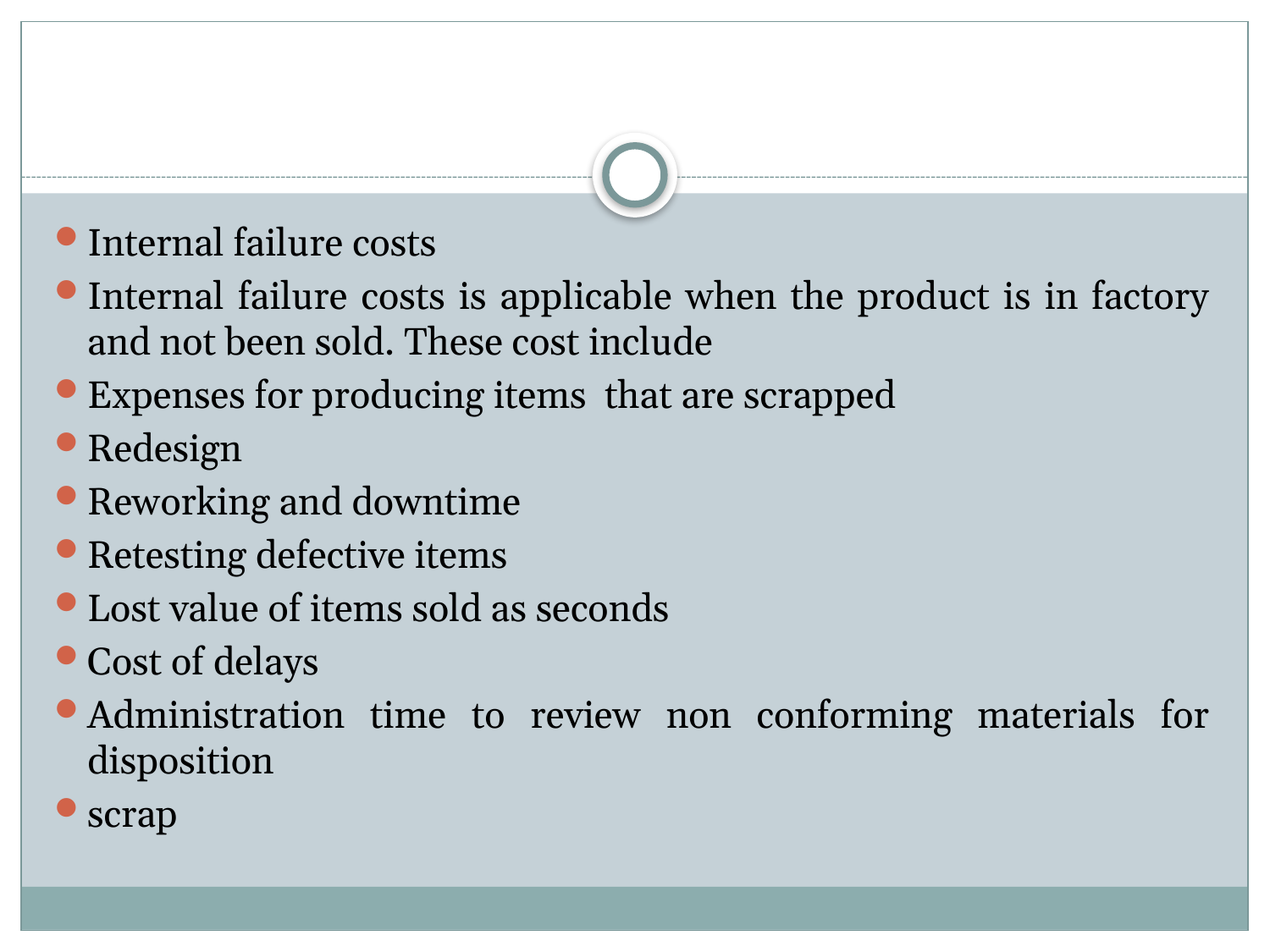

#
Internal failure costs
Internal failure costs is applicable when the product is in factory and not been sold. These cost include
Expenses for producing items  that are scrapped
Redesign
Reworking and downtime
Retesting defective items
Lost value of items sold as seconds
Cost of delays
Administration time to review non conforming materials for disposition
scrap